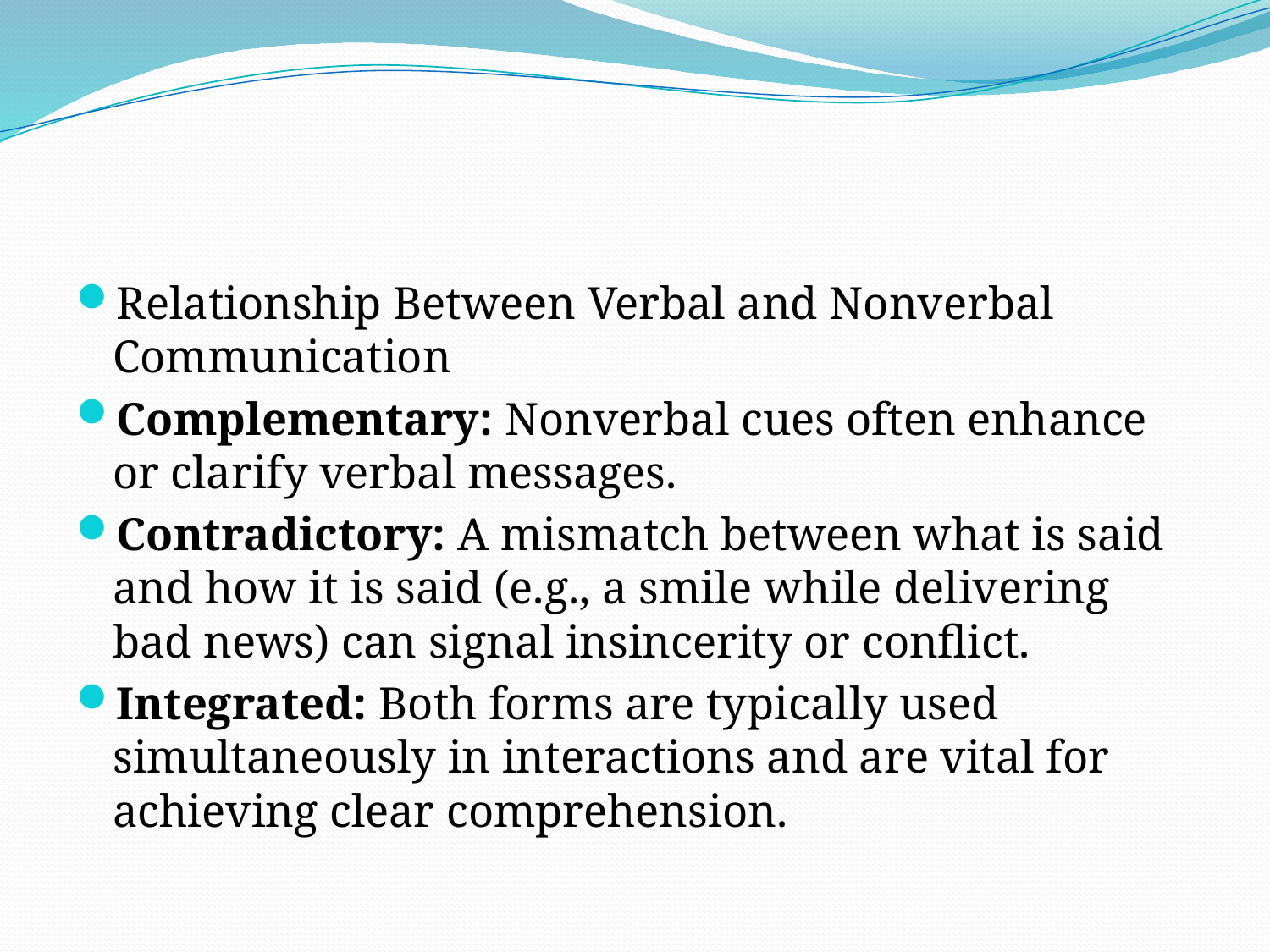

#
Relationship Between Verbal and Nonverbal Communication
Complementary: Nonverbal cues often enhance or clarify verbal messages.
Contradictory: A mismatch between what is said and how it is said (e.g., a smile while delivering bad news) can signal insincerity or conflict.
Integrated: Both forms are typically used simultaneously in interactions and are vital for achieving clear comprehension.